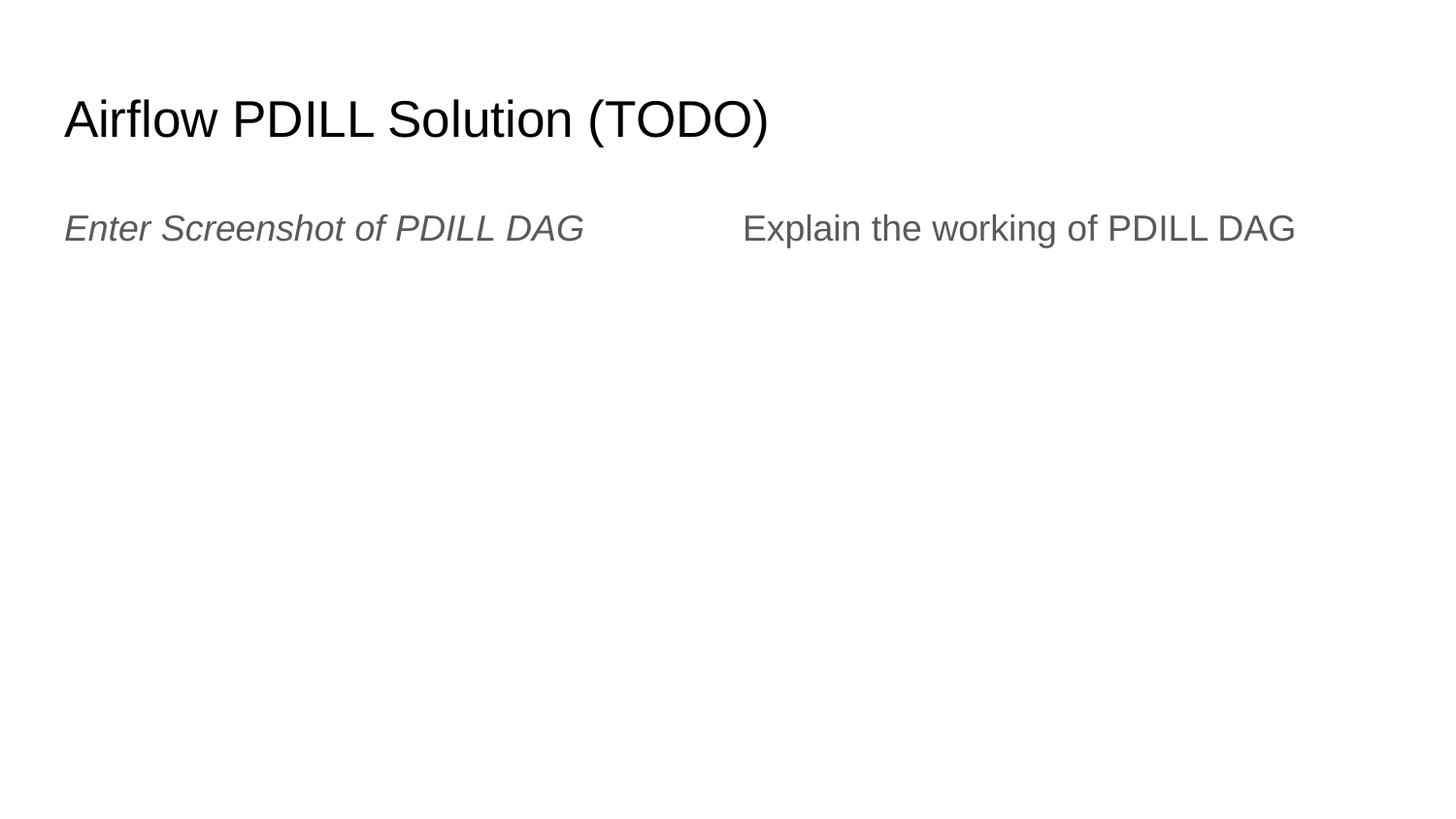

# Airflow PDILL Solution (TODO)
Enter Screenshot of PDILL DAG
Explain the working of PDILL DAG